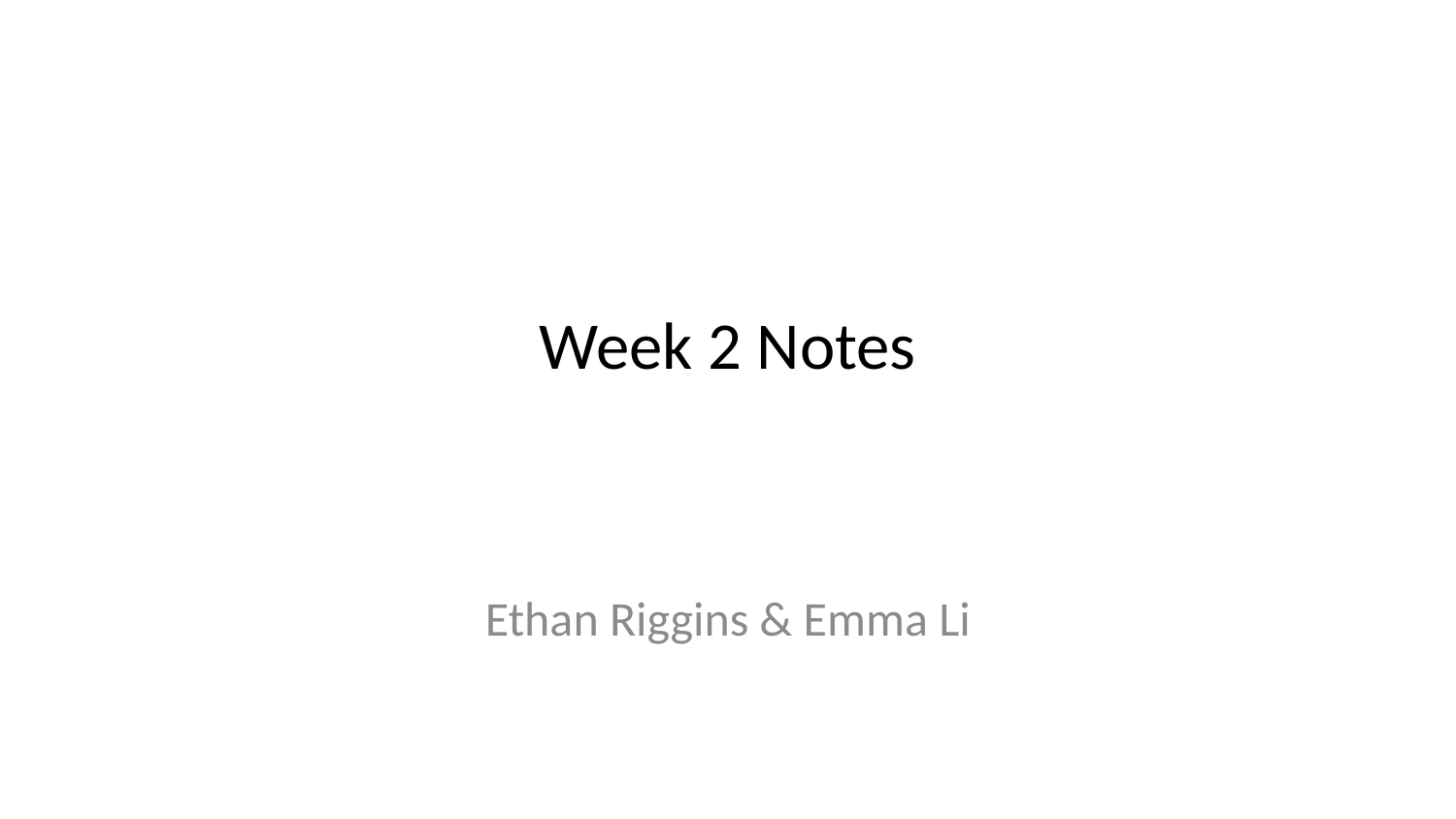

# Week 2 Notes
Ethan Riggins & Emma Li